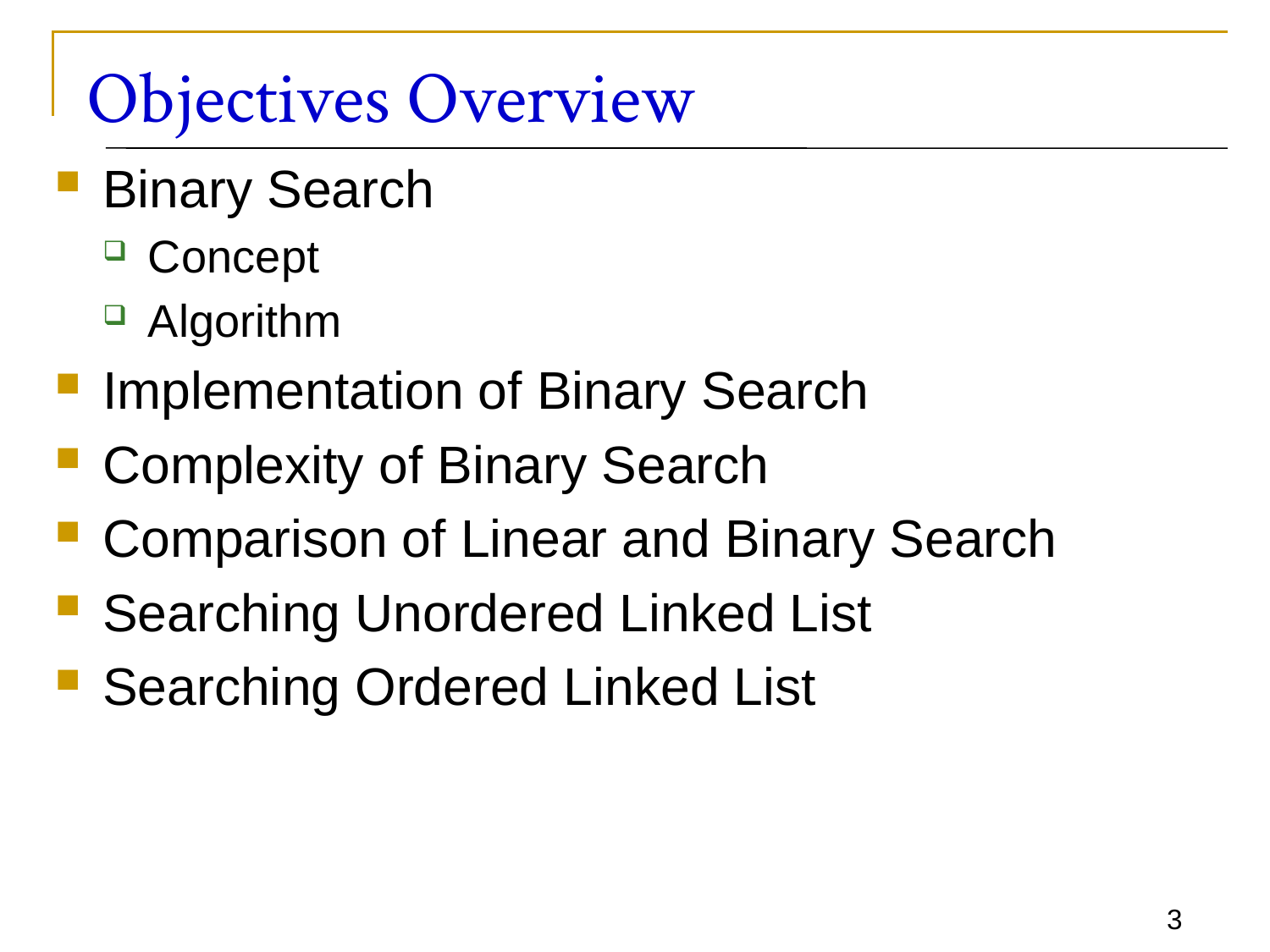

# Objectives Overview
Binary Search
Concept
Algorithm
Implementation of Binary Search
Complexity of Binary Search
Comparison of Linear and Binary Search
Searching Unordered Linked List
Searching Ordered Linked List